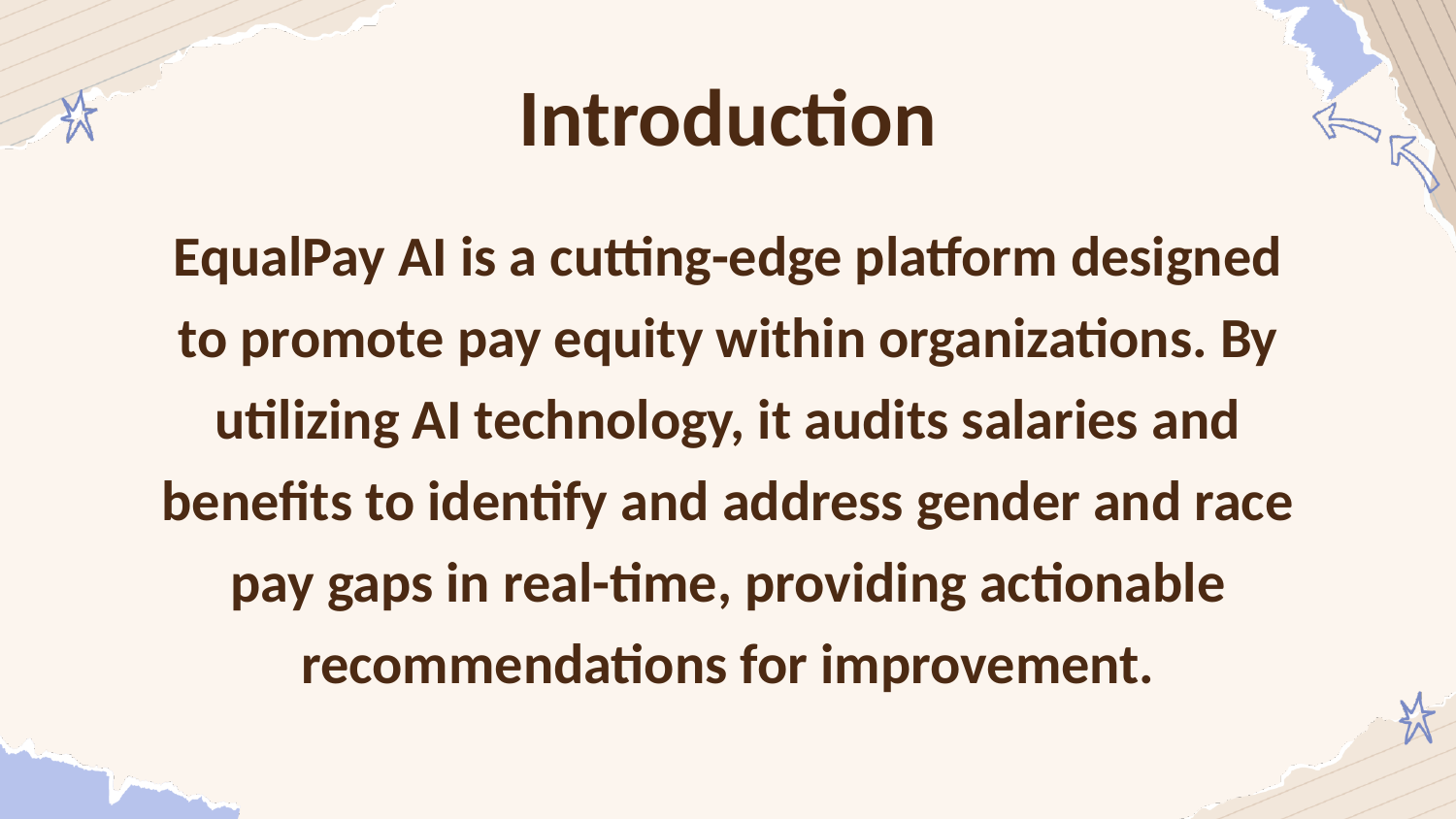

Introduction
EqualPay AI is a cutting-edge platform designed to promote pay equity within organizations. By utilizing AI technology, it audits salaries and benefits to identify and address gender and race pay gaps in real-time, providing actionable recommendations for improvement.